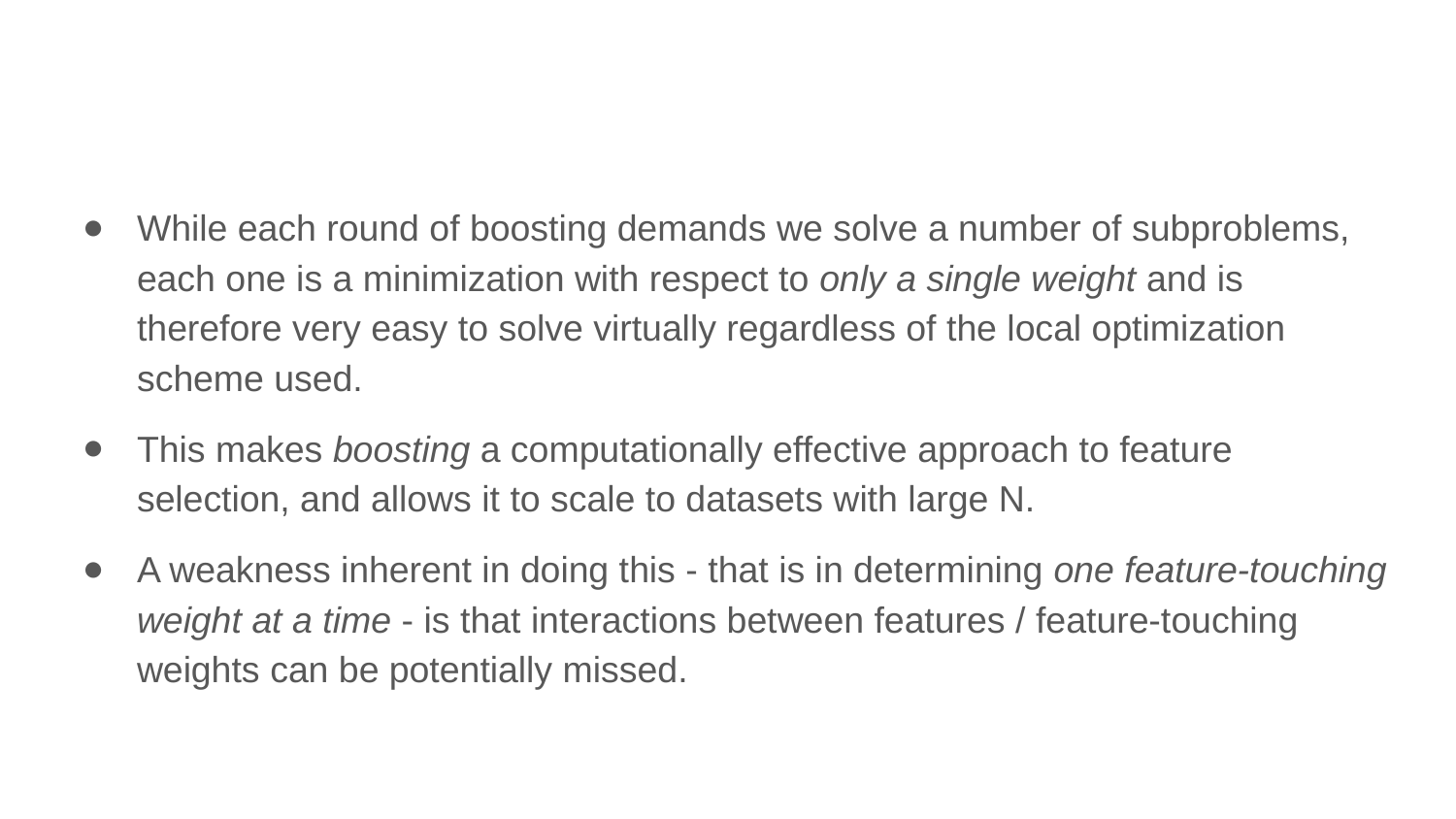

While each round of boosting demands we solve a number of subproblems, each one is a minimization with respect to only a single weight and is therefore very easy to solve virtually regardless of the local optimization scheme used.
This makes boosting a computationally effective approach to feature selection, and allows it to scale to datasets with large N.
A weakness inherent in doing this - that is in determining one feature-touching weight at a time - is that interactions between features / feature-touching weights can be potentially missed.